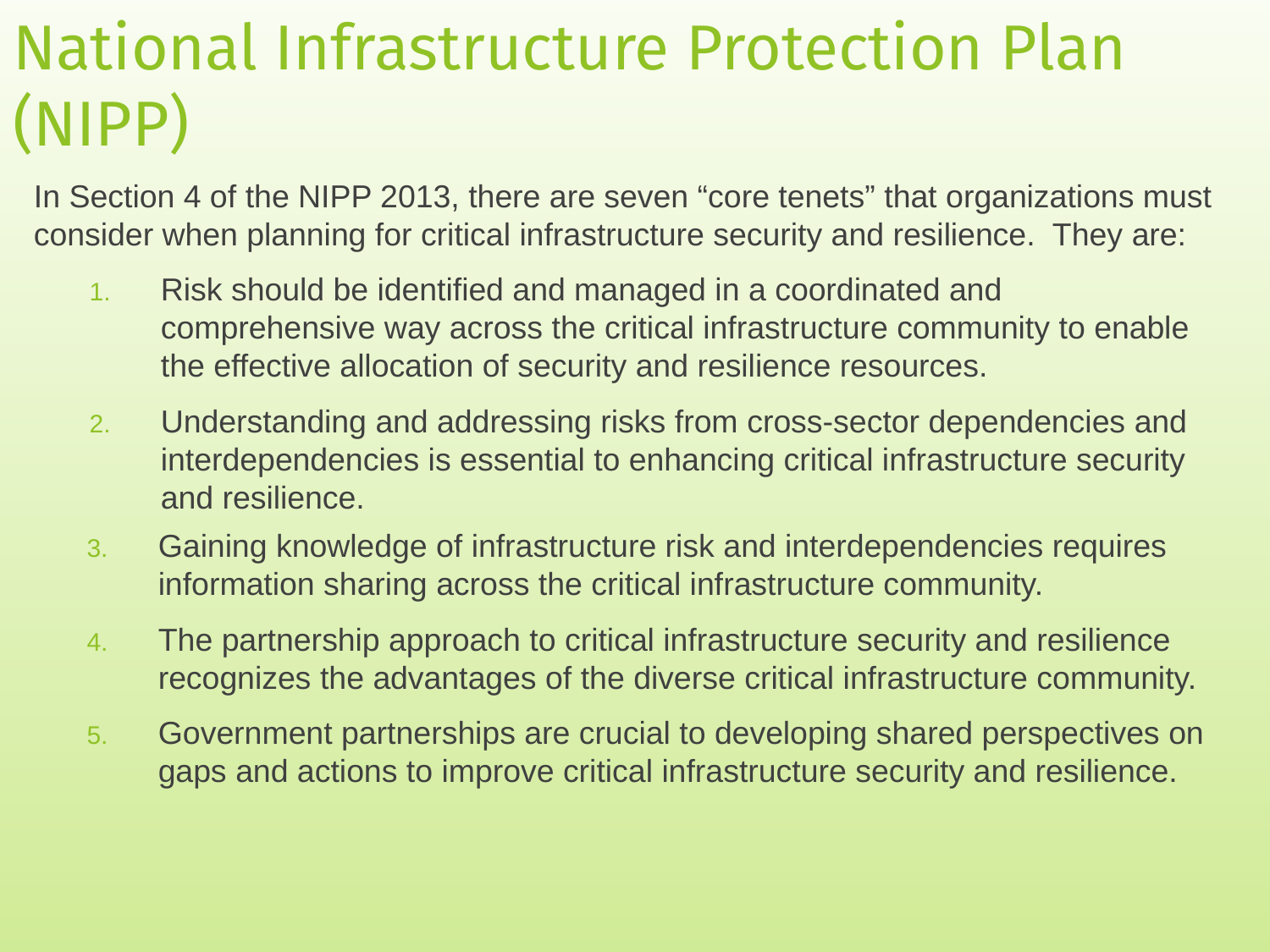

# National Infrastructure Protection Plan (NIPP)
In Section 4 of the NIPP 2013, there are seven “core tenets” that organizations must consider when planning for critical infrastructure security and resilience.  They are:
Risk should be identified and managed in a coordinated and comprehensive way across the critical infrastructure community to enable the effective allocation of security and resilience resources.
Understanding and addressing risks from cross-sector dependencies and interdependencies is essential to enhancing critical infrastructure security and resilience.

Gaining knowledge of infrastructure risk and interdependencies requires information sharing across the critical infrastructure community.
The partnership approach to critical infrastructure security and resilience recognizes the advantages of the diverse critical infrastructure community.
Government partnerships are crucial to developing shared perspectives on gaps and actions to improve critical infrastructure security and resilience.
6